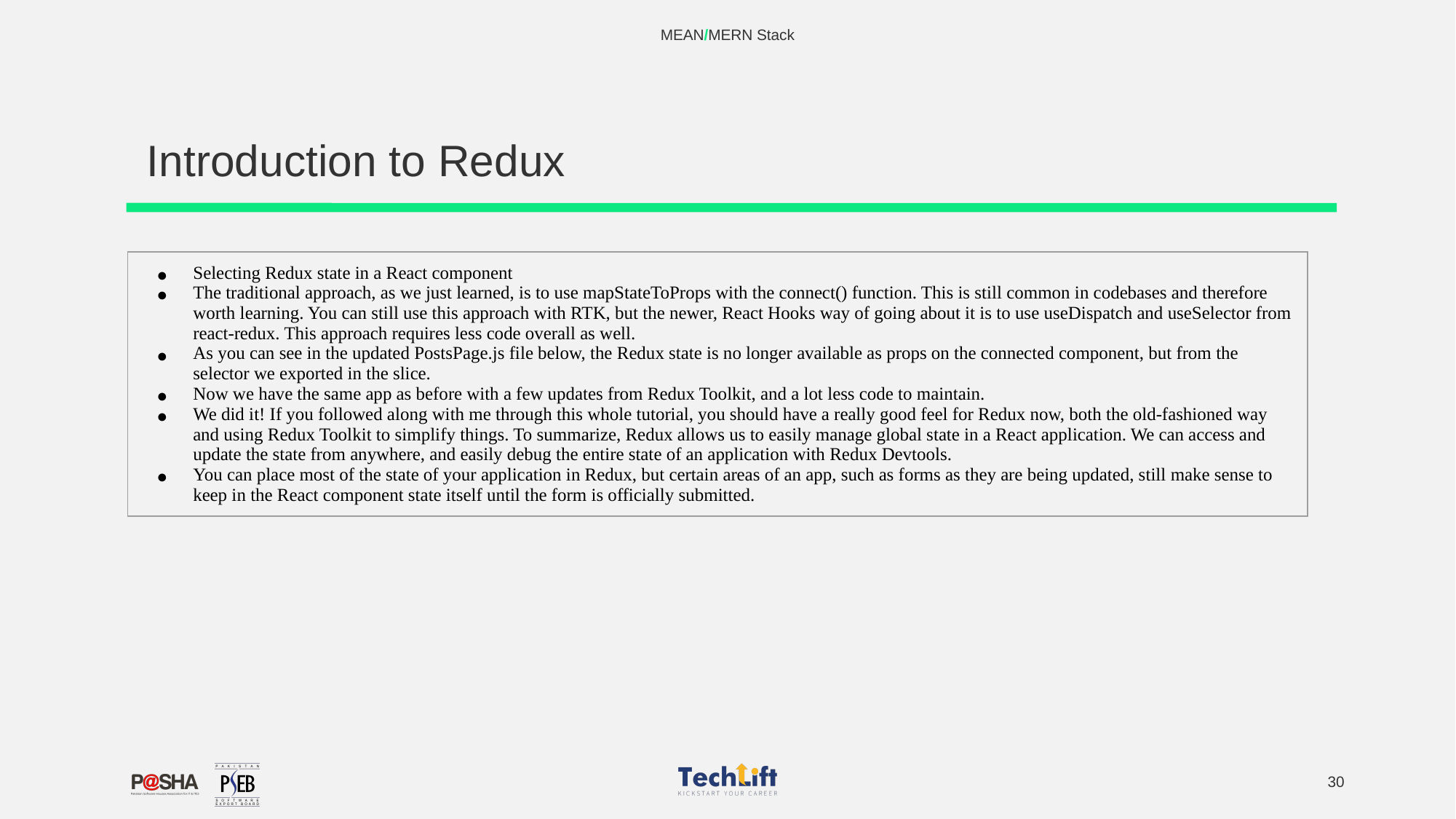

MEAN/MERN Stack
# Introduction to Redux
| Selecting Redux state in a React component The traditional approach, as we just learned, is to use mapStateToProps with the connect() function. This is still common in codebases and therefore worth learning. You can still use this approach with RTK, but the newer, React Hooks way of going about it is to use useDispatch and useSelector from react-redux. This approach requires less code overall as well. As you can see in the updated PostsPage.js file below, the Redux state is no longer available as props on the connected component, but from the selector we exported in the slice. Now we have the same app as before with a few updates from Redux Toolkit, and a lot less code to maintain. We did it! If you followed along with me through this whole tutorial, you should have a really good feel for Redux now, both the old-fashioned way and using Redux Toolkit to simplify things. To summarize, Redux allows us to easily manage global state in a React application. We can access and update the state from anywhere, and easily debug the entire state of an application with Redux Devtools. You can place most of the state of your application in Redux, but certain areas of an app, such as forms as they are being updated, still make sense to keep in the React component state itself until the form is officially submitted. |
| --- |
30